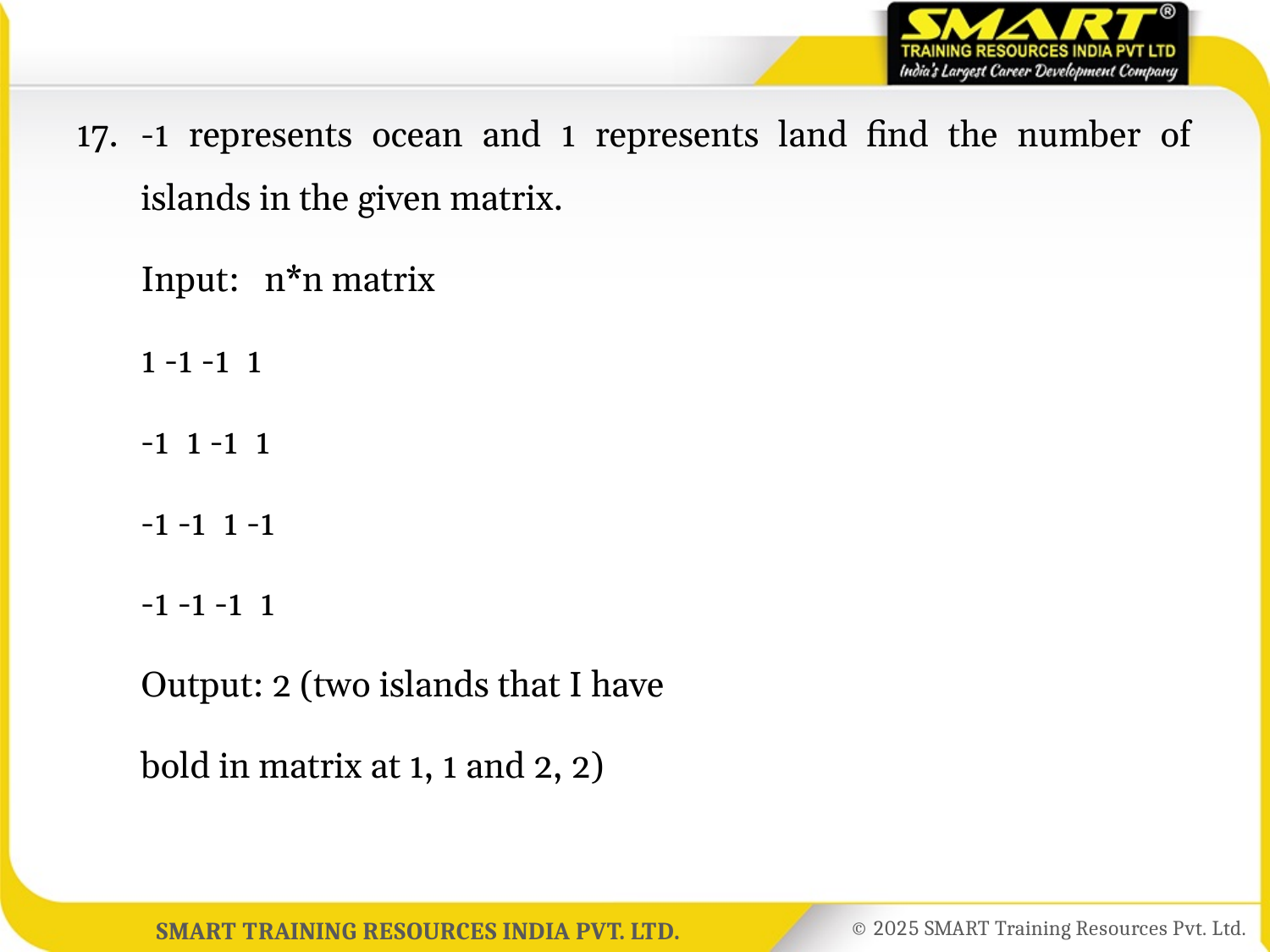

17.	-1 represents ocean and 1 represents land find the number of islands in the given matrix.
	Input:   n*n matrix
	1 -1 -1  1
	-1  1 -1  1
	-1 -1  1 -1
	-1 -1 -1  1
	Output: 2 (two islands that I have
	bold in matrix at 1, 1 and 2, 2)